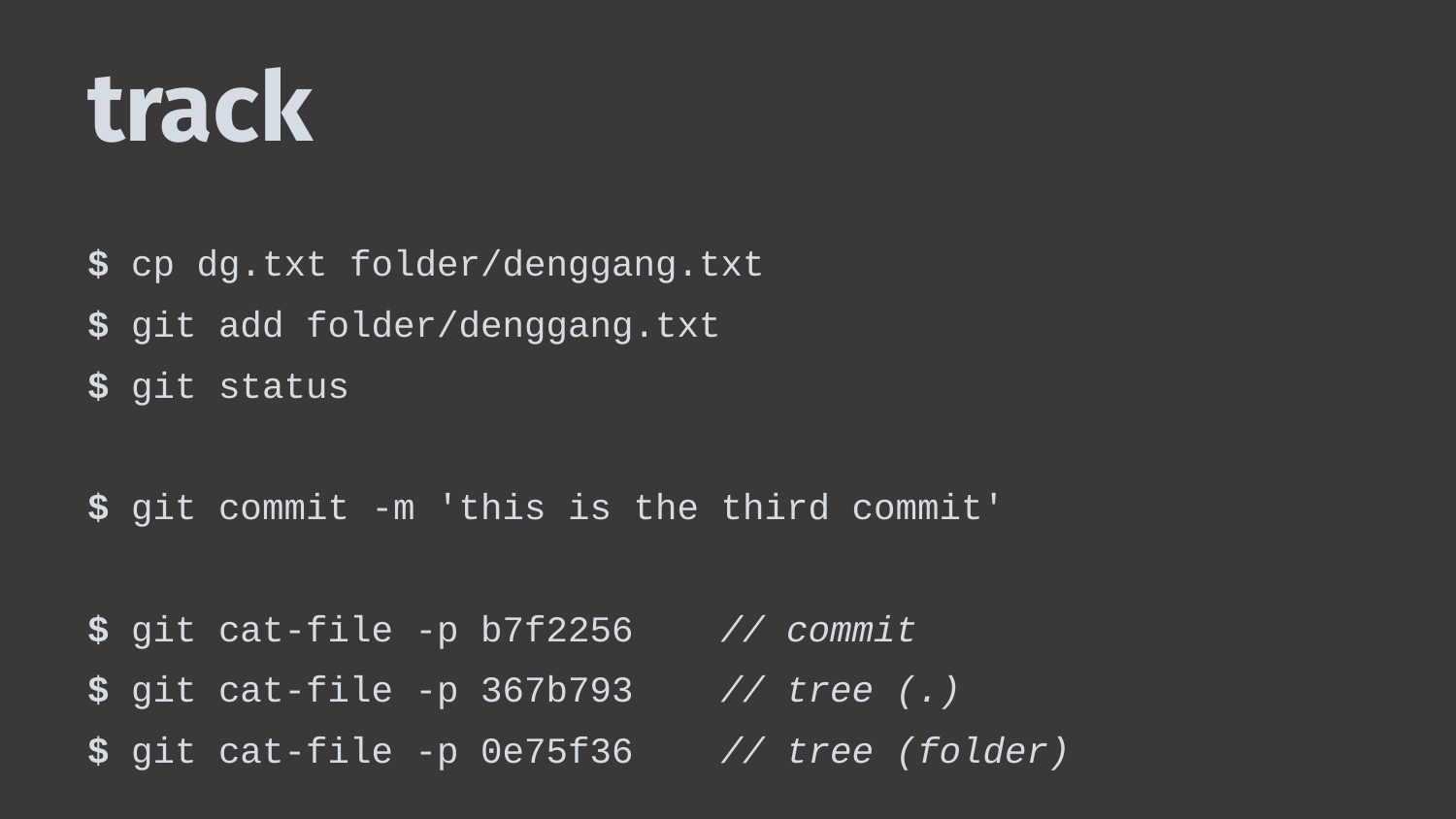

track
$ cp dg.txt folder/denggang.txt
$ git add folder/denggang.txt
$ git status

$ git commit -m 'this is the third commit'

$ git cat-file -p b7f2256    // commit
$ git cat-file -p 367b793    // tree (.)
$ git cat-file -p 0e75f36    // tree (folder)